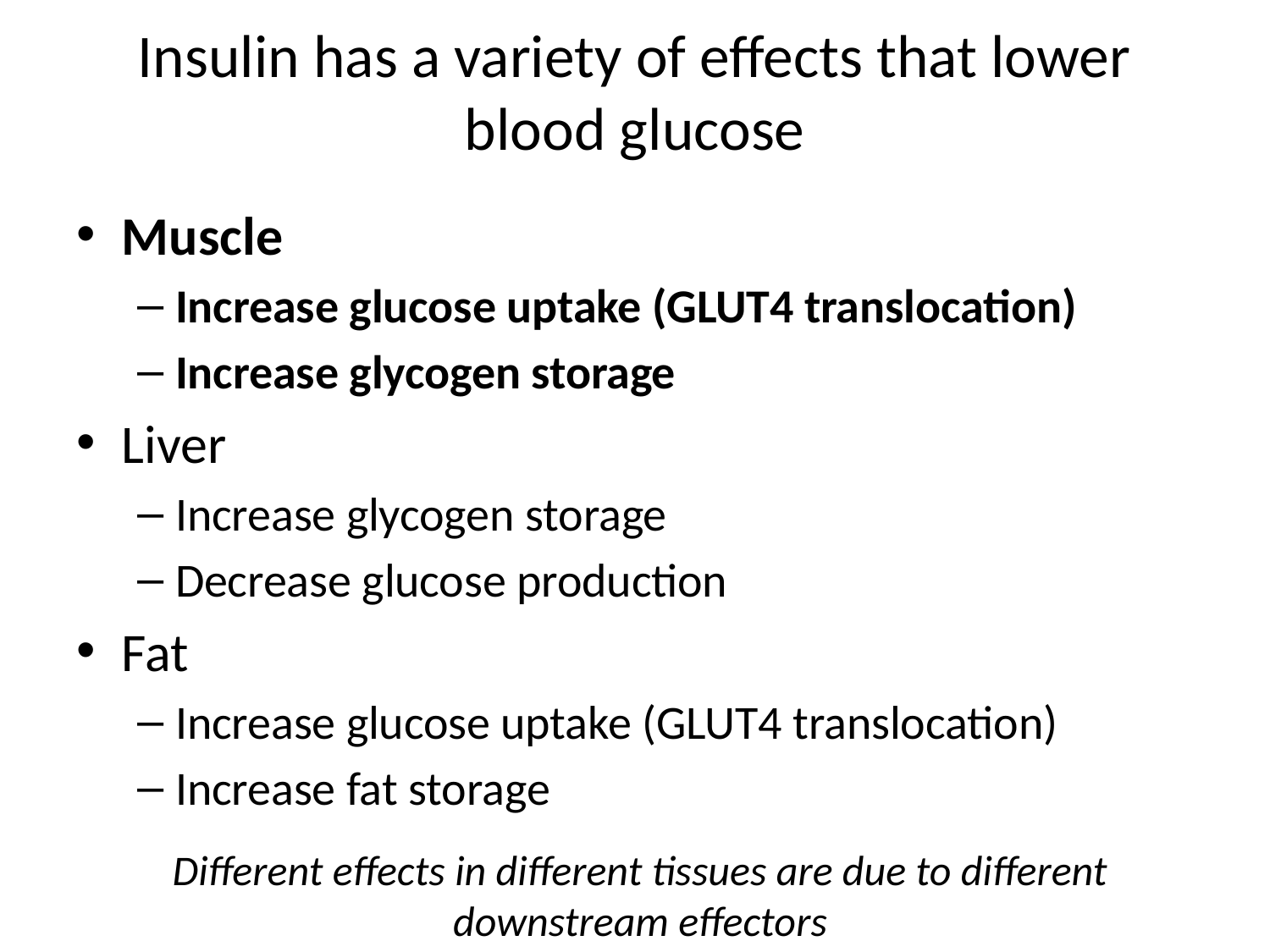

# Insulin has a variety of effects that lower blood glucose
Muscle
Increase glucose uptake (GLUT4 translocation)
Increase glycogen storage
Liver
Increase glycogen storage
Decrease glucose production
Fat
Increase glucose uptake (GLUT4 translocation)
Increase fat storage
Different effects in different tissues are due to different downstream effectors